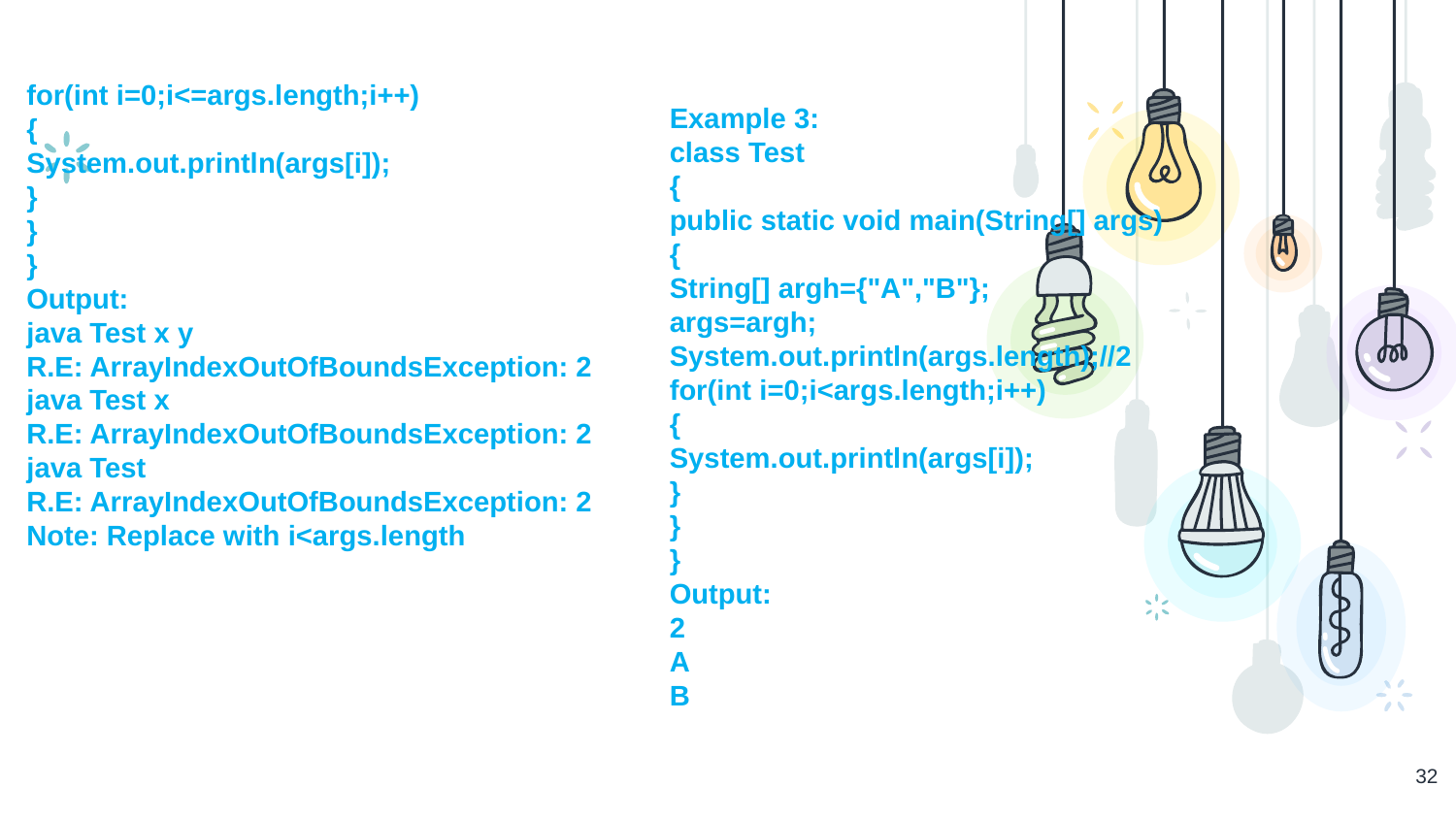

for(int i=0;i<=args.length;i++)
{
System.out.println(args[i]);
}
}
}
Output:
java Test x y
R.E: ArrayIndexOutOfBoundsException: 2
java Test x
R.E: ArrayIndexOutOfBoundsException: 2
java Test
R.E: ArrayIndexOutOfBoundsException: 2
Note: Replace with i<args.length
Example 3:
class Test
{
public static void main(String[] args)
{
String[] argh={"A","B"};
args=argh;
System.out.println(args.length);//2
for(int i=0;i<args.length;i++)
{
System.out.println(args[i]);
}
}
}
Output:
2
A
B
32